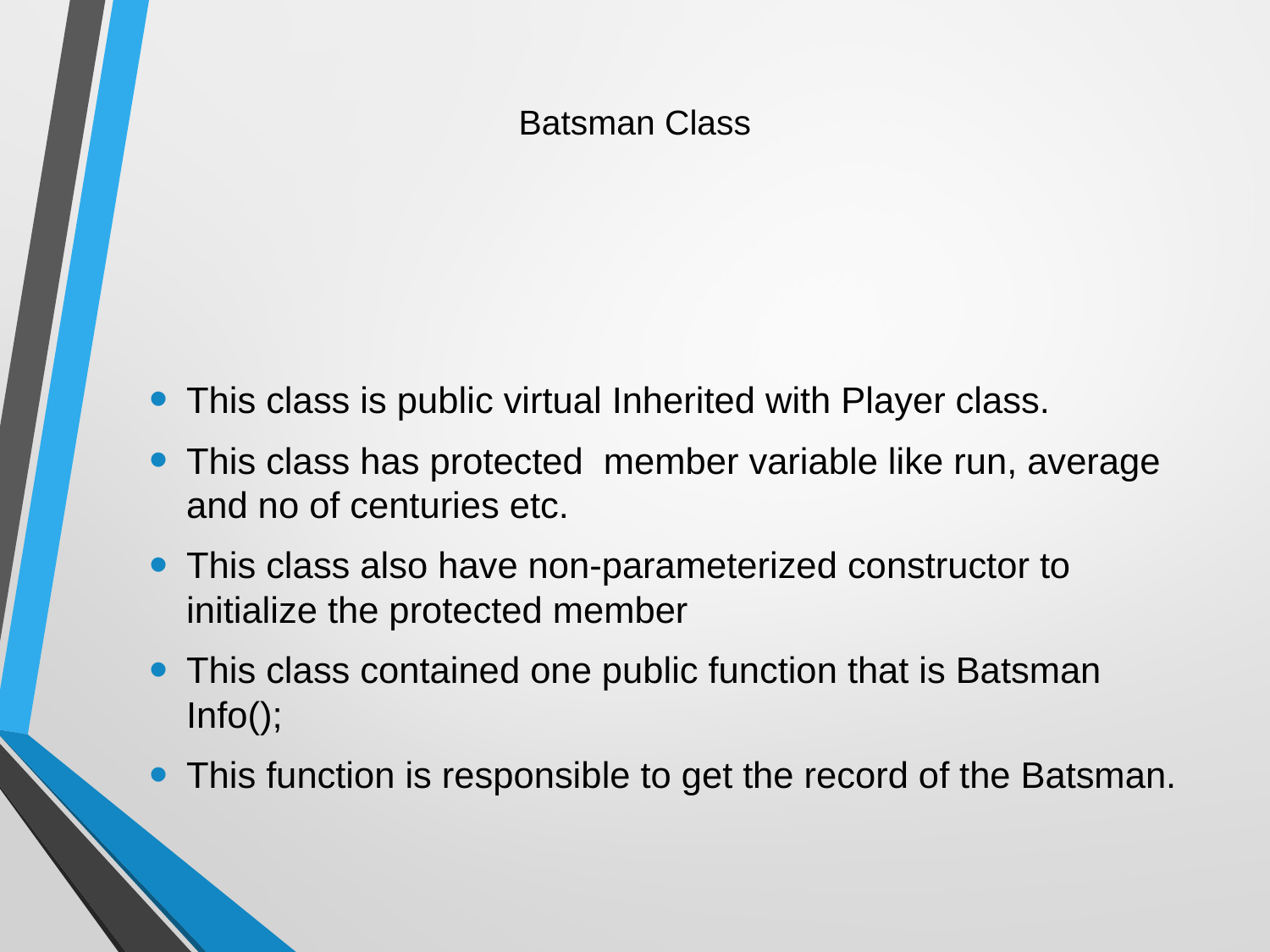

# Batsman Class
This class is public virtual Inherited with Player class.
This class has protected  member variable like run, average and no of centuries etc.
This class also have non-parameterized constructor to initialize the protected member
This class contained one public function that is Batsman Info();
This function is responsible to get the record of the Batsman.